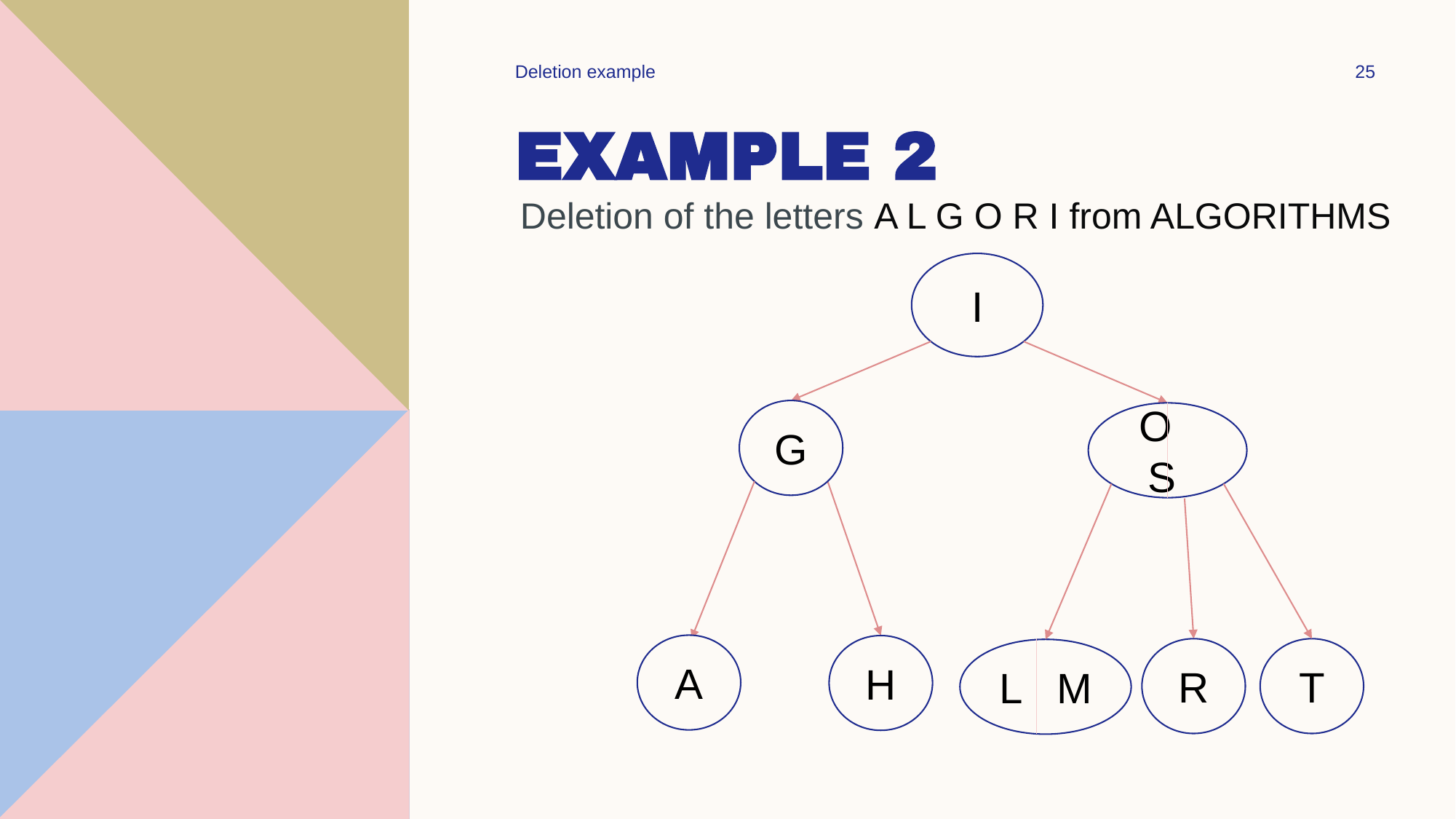

Deletion example
25
# Example 2
Deletion of the letters A L G O R I from ALGORITHMS
I
G
O   S
A
H
R
T
L   M